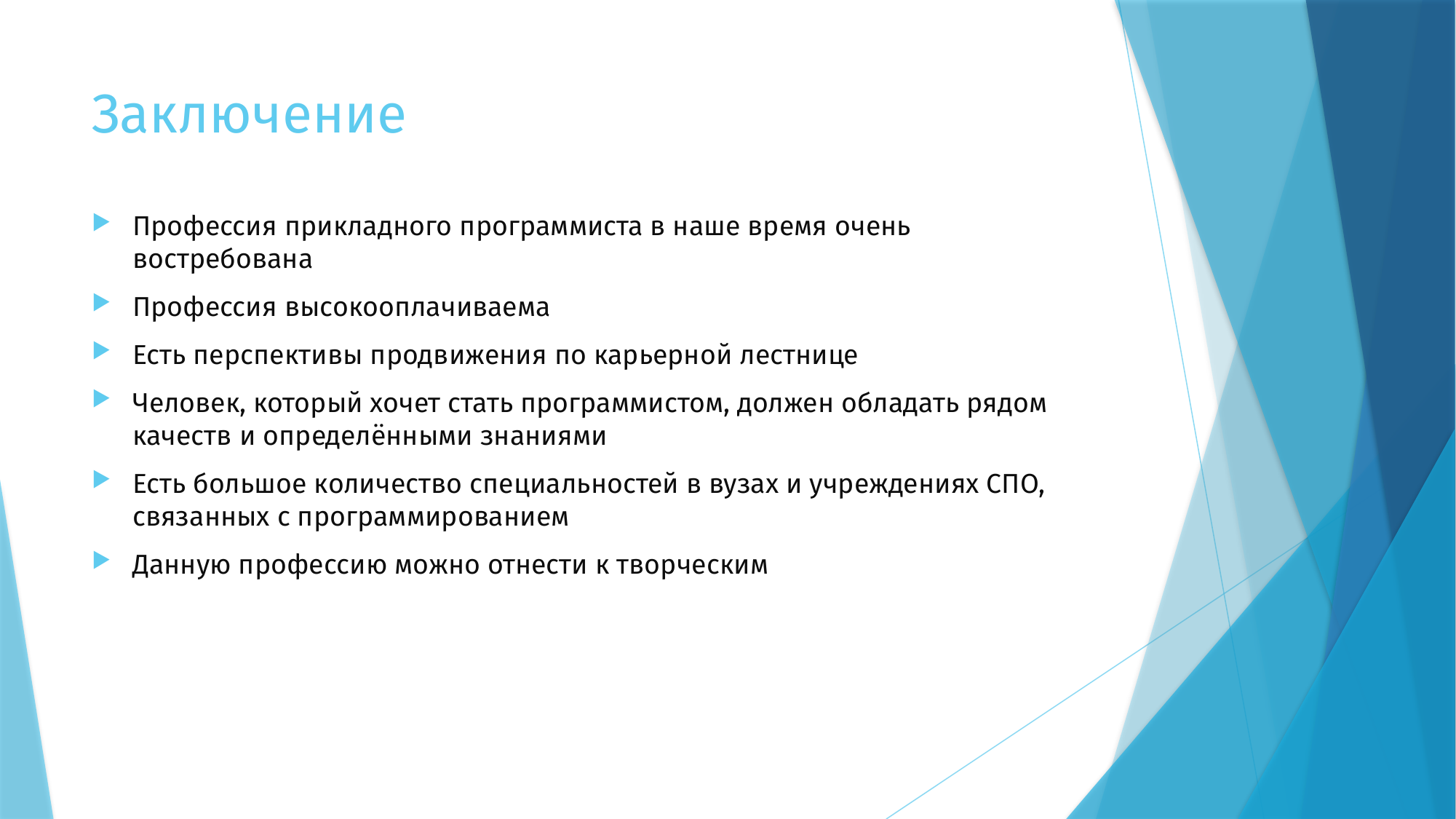

# Заключение
Профессия прикладного программиста в наше время очень востребована
Профессия высокооплачиваема
Есть перспективы продвижения по карьерной лестнице
Человек, который хочет стать программистом, должен обладать рядом качеств и определёнными знаниями
Есть большое количество специальностей в вузах и учреждениях СПО, связанных с программированием
Данную профессию можно отнести к творческим